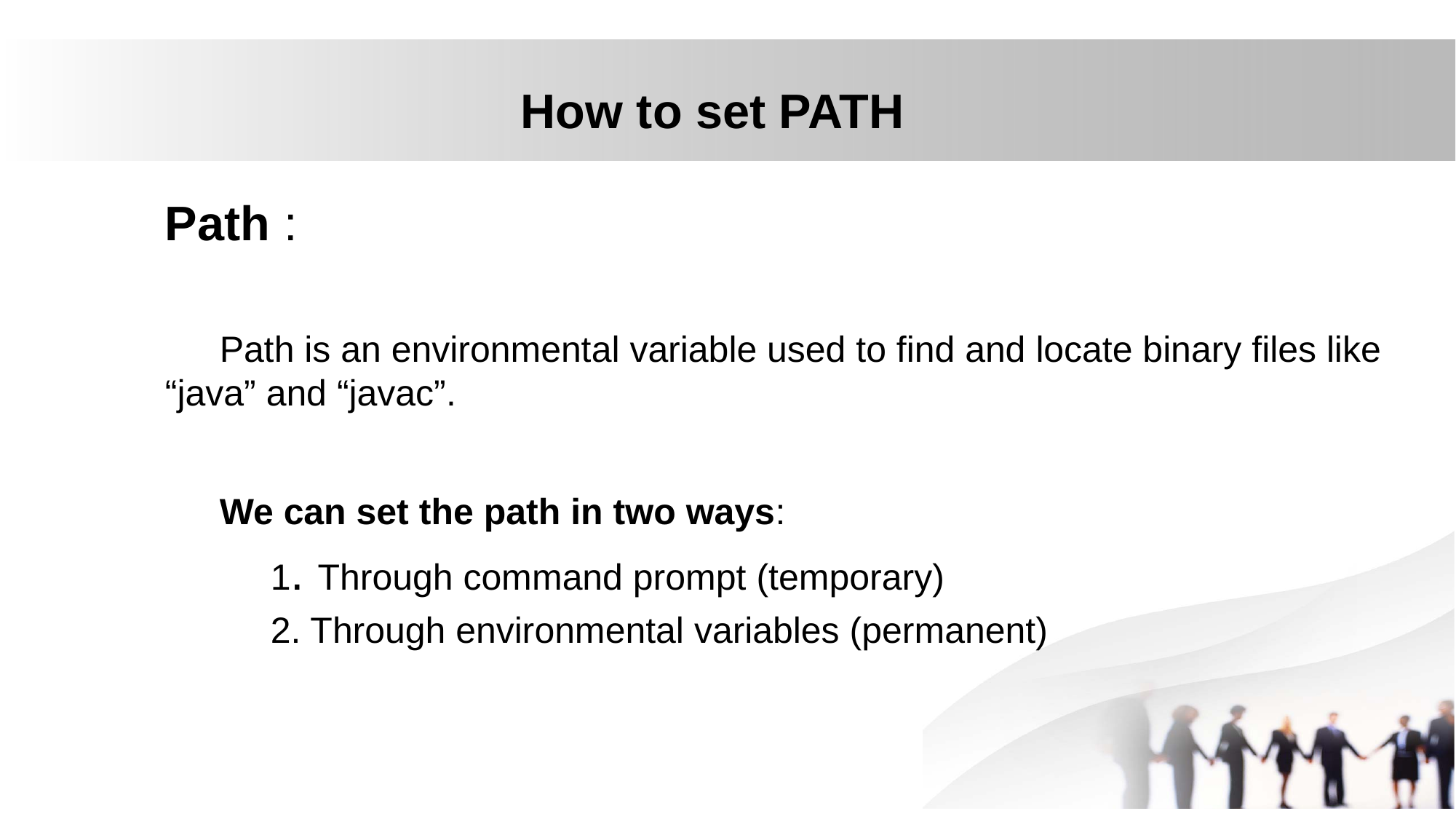

# How to set PATH
Path :

Path is an environmental variable used to find and locate binary files like “java” and “javac”.

We can set the path in two ways:
     1. Through command prompt (temporary)
     2. Through environmental variables (permanent)